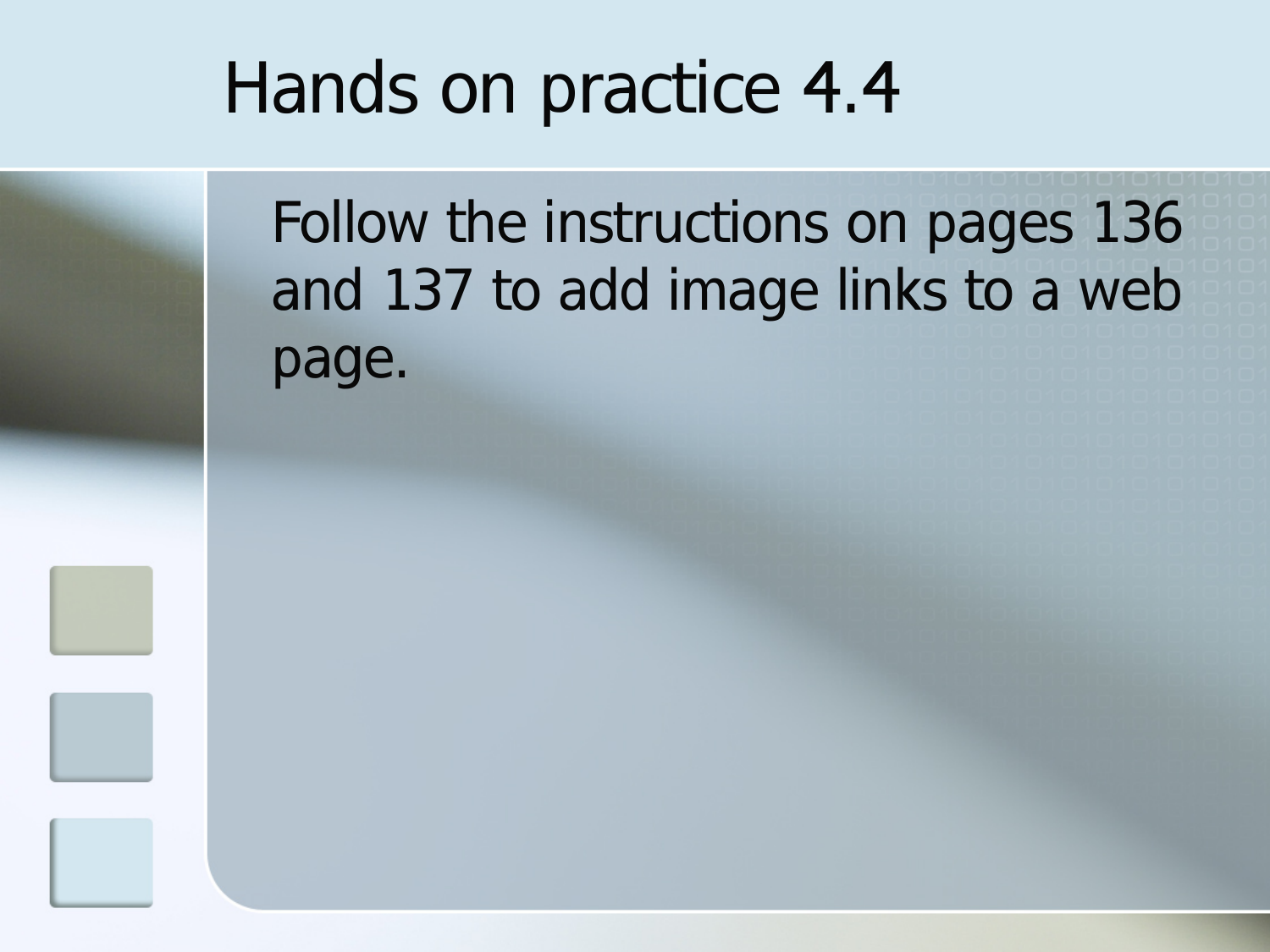

# Hands on practice 4.4
Follow the instructions on pages 136 and 137 to add image links to a web page.